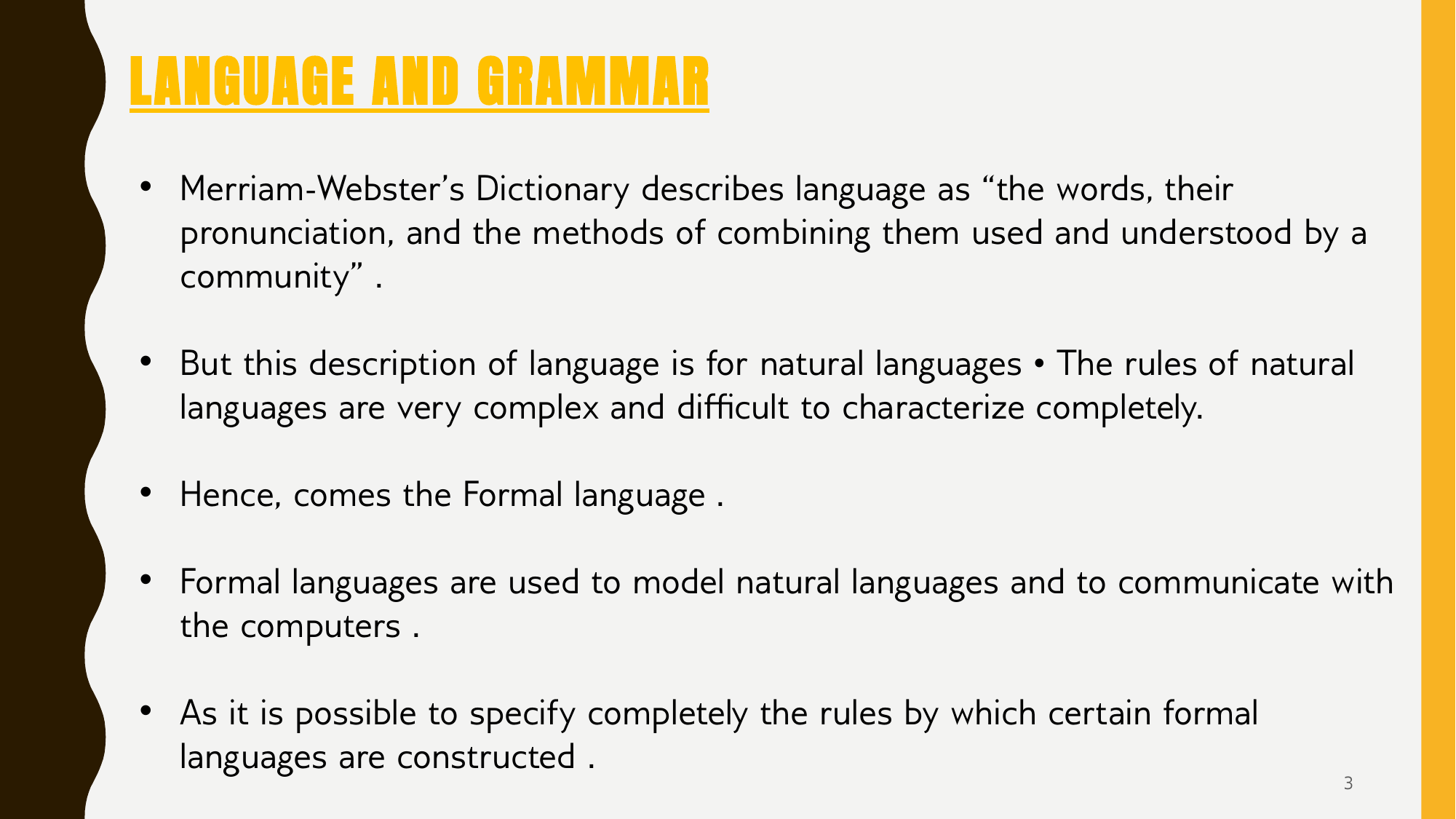

# Language and grammar
Merriam-Webster’s Dictionary describes language as “the words, their pronunciation, and the methods of combining them used and understood by a community” .

But this description of language is for natural languages • The rules of natural languages are very complex and difficult to characterize completely.

Hence, comes the Formal language .

Formal languages are used to model natural languages and to communicate with the computers .

As it is possible to specify completely the rules by which certain formal languages are constructed .
3